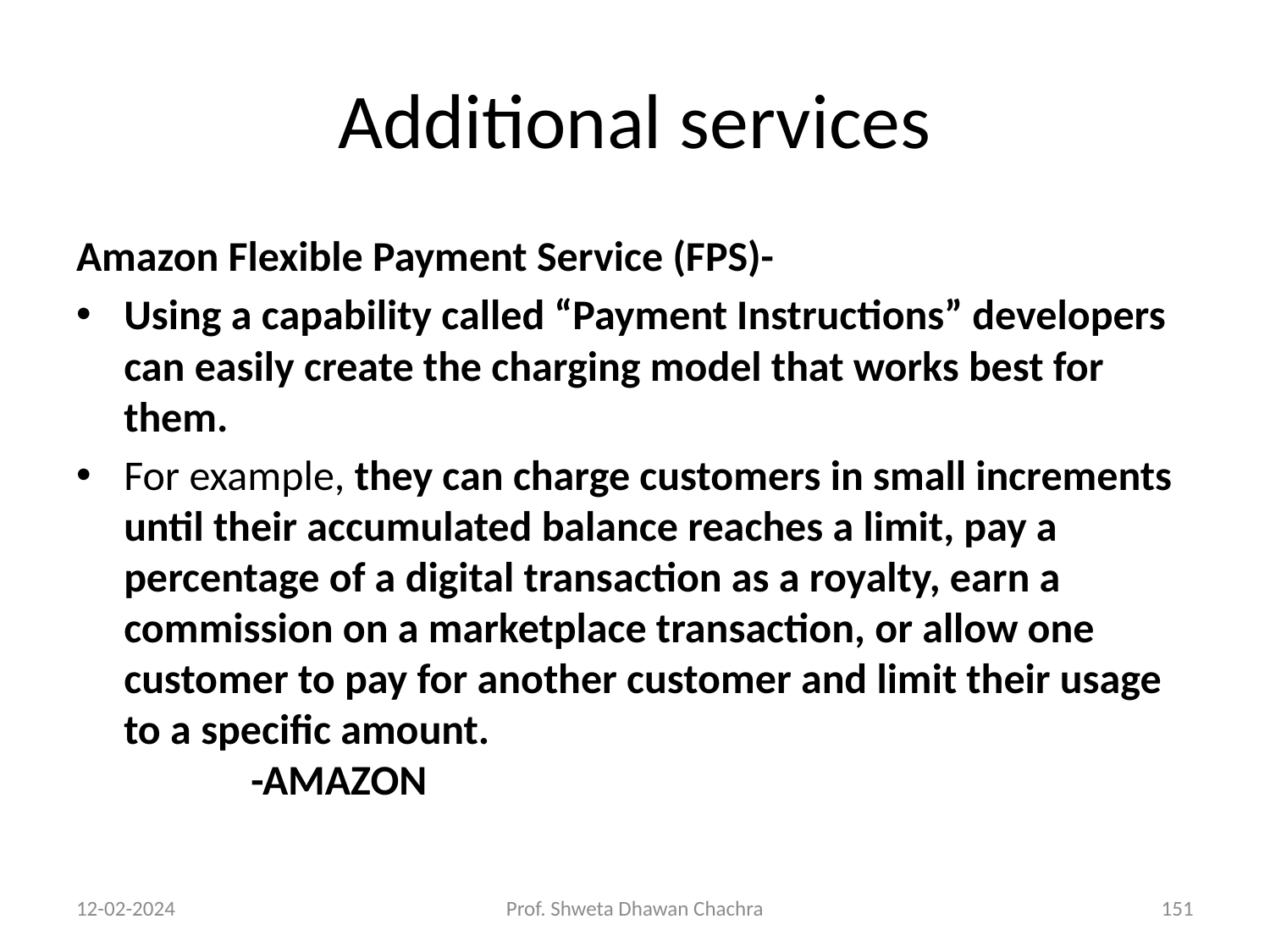

# Additional services
Amazon Flexible Payment Service (FPS)-
Using a capability called “Payment Instructions” developers can easily create the charging model that works best for them.
For example, they can charge customers in small increments until their accumulated balance reaches a limit, pay a percentage of a digital transaction as a royalty, earn a commission on a marketplace transaction, or allow one customer to pay for another customer and limit their usage to a specific amount. 							-AMAZON
12-02-2024
Prof. Shweta Dhawan Chachra
151